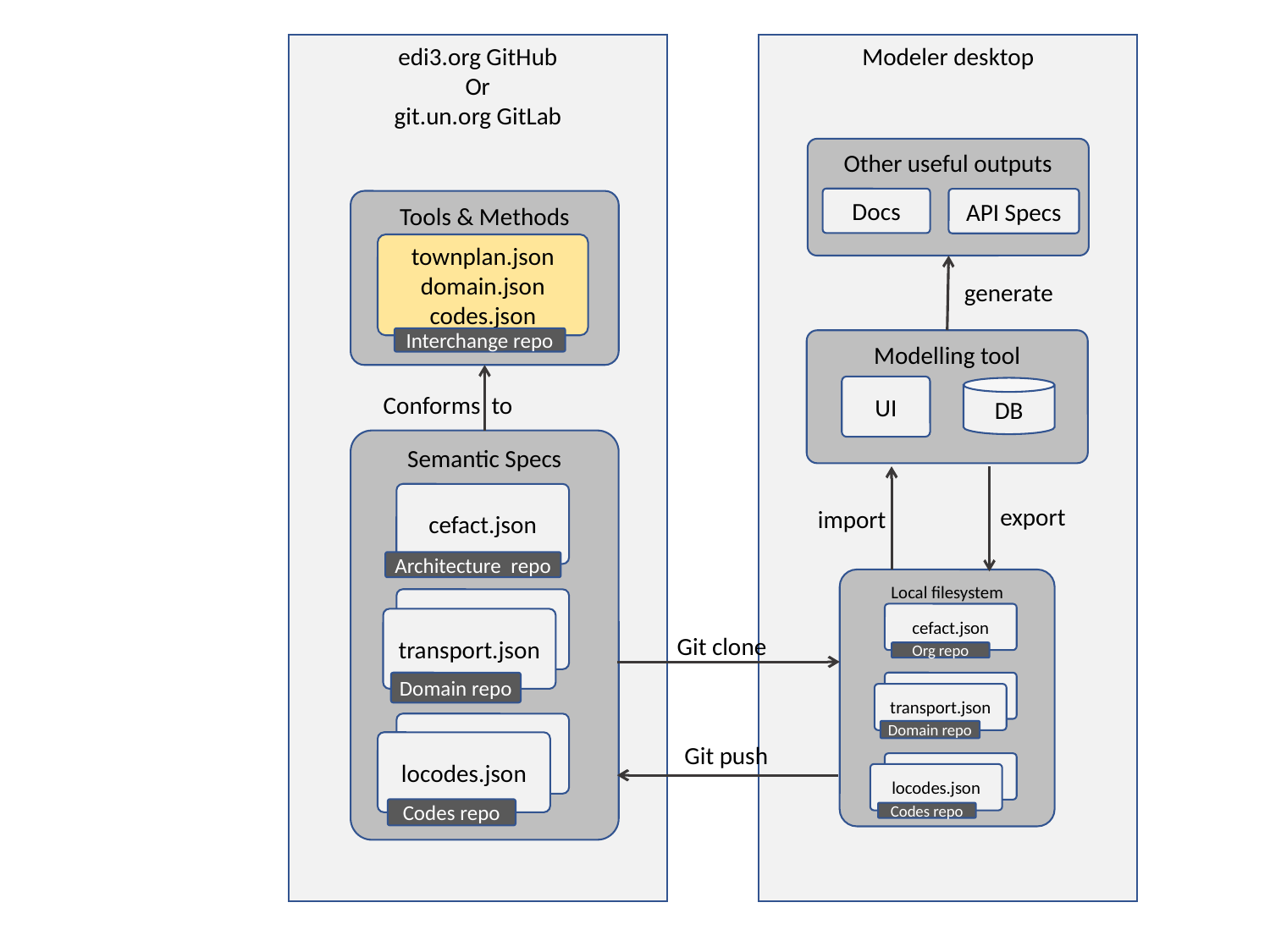

edi3.org GitHub
Or
git.un.org GitLab
Modeler desktop
Other useful outputs
Docs
API Specs
Tools & Methods
townplan.json
domain.json
codes.json
generate
Interchange repo
Modelling tool
UI
DB
Conforms  to
Semantic Specs
cefact.json
export
import
Architecture  repo
Local filesystem
cefact.json
Org repo
transport.json
transport.json
Domain repo
locodes.json
locodes.json
Codes repo
transport.json
transport.json
Git clone
Domain repo
locodes.json
locodes.json
Git push
Codes repo